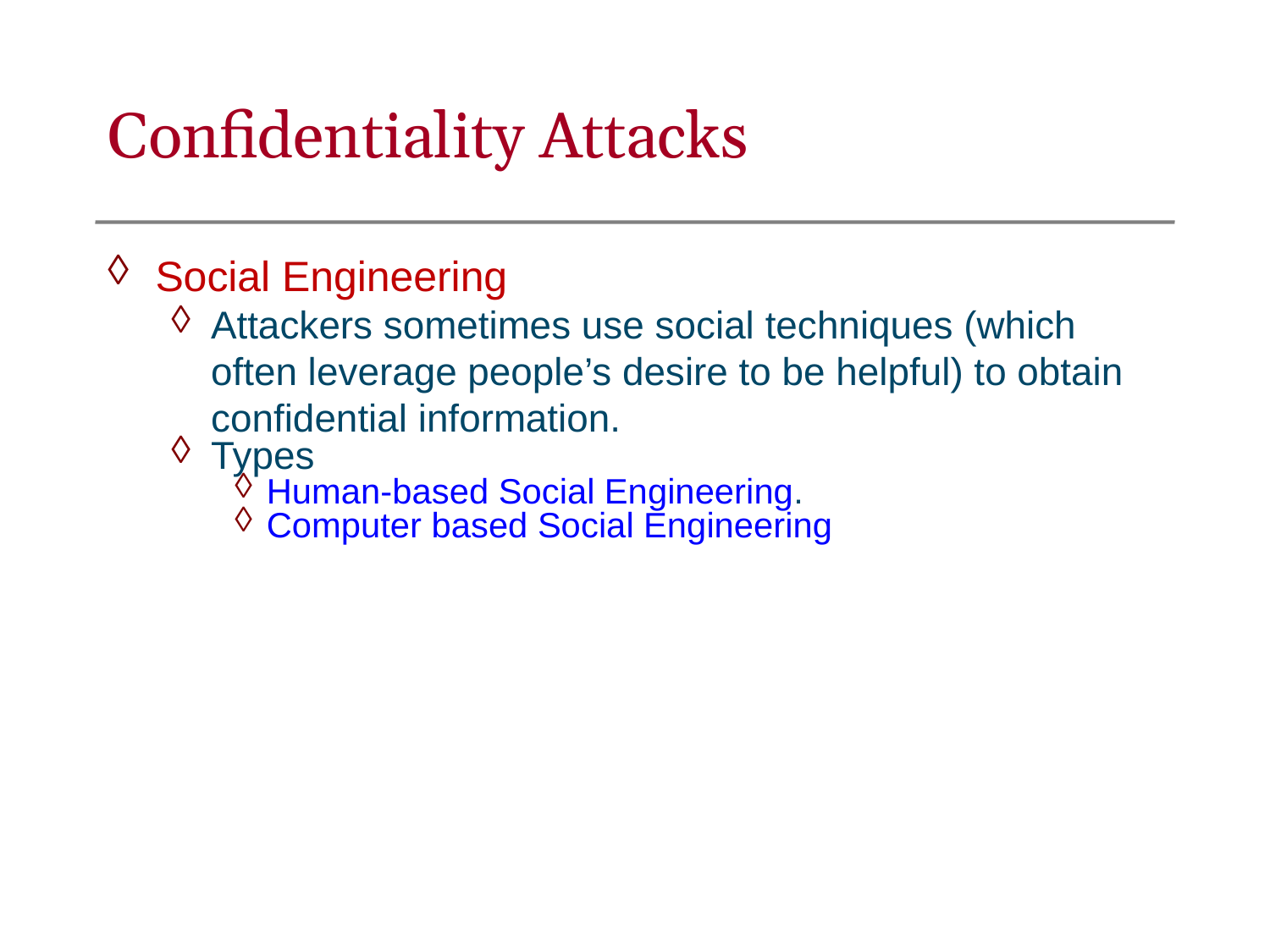

Confidentiality Attacks
Social Engineering
Attackers sometimes use social techniques (which often leverage people’s desire to be helpful) to obtain confidential information.
Types
Human-based Social Engineering.
Computer based Social Engineering